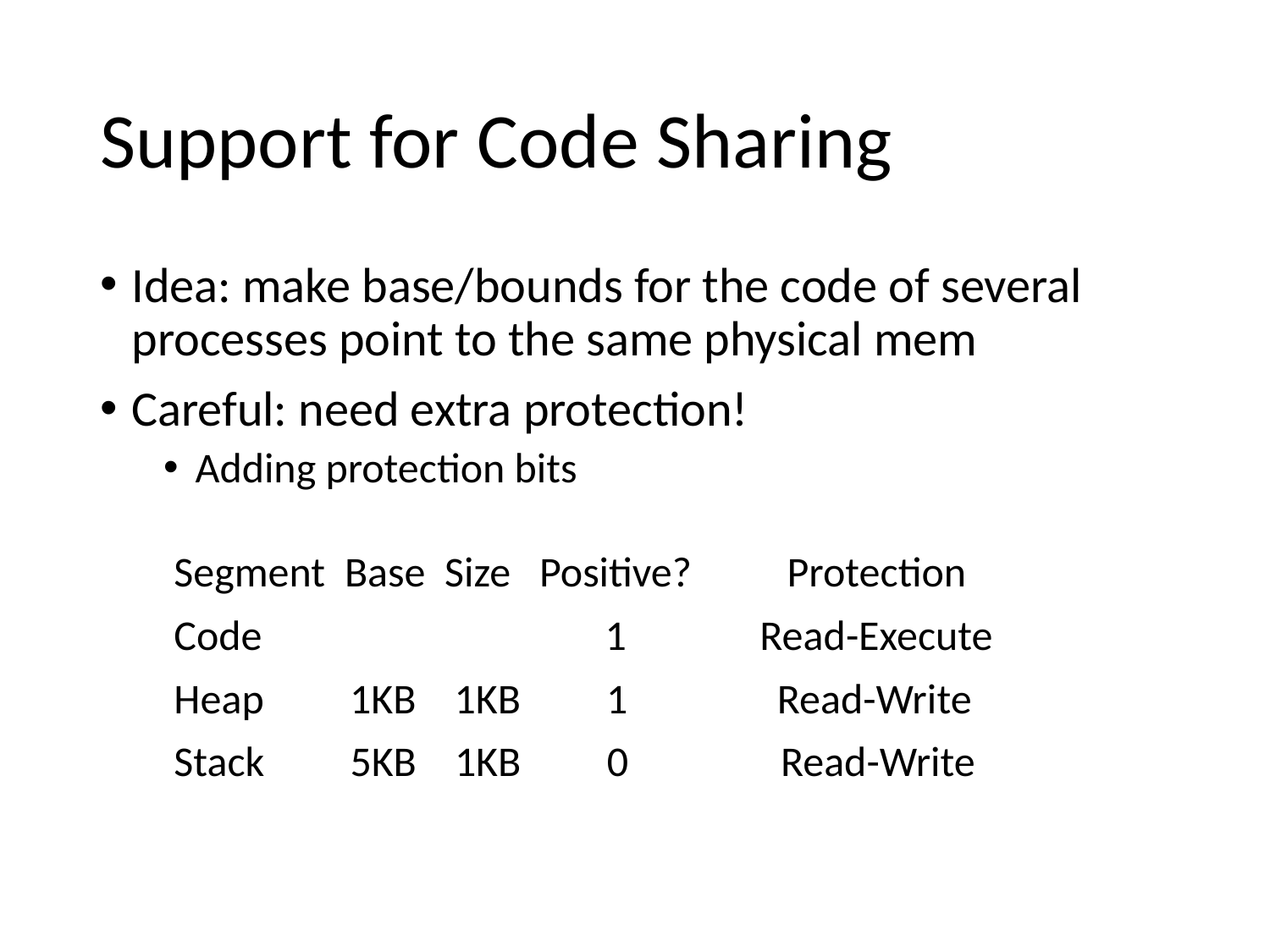

# Support for Code Sharing
Idea: make base/bounds for the code of several processes point to the same physical mem
Careful: need extra protection!
Adding protection bits
Segment  Base  Size   Positive?          Protection
Code                                    1              Read-Execute
Heap         1KB    1KB         1	          Read-Write
Stack         5KB    1KB         0                Read-Write